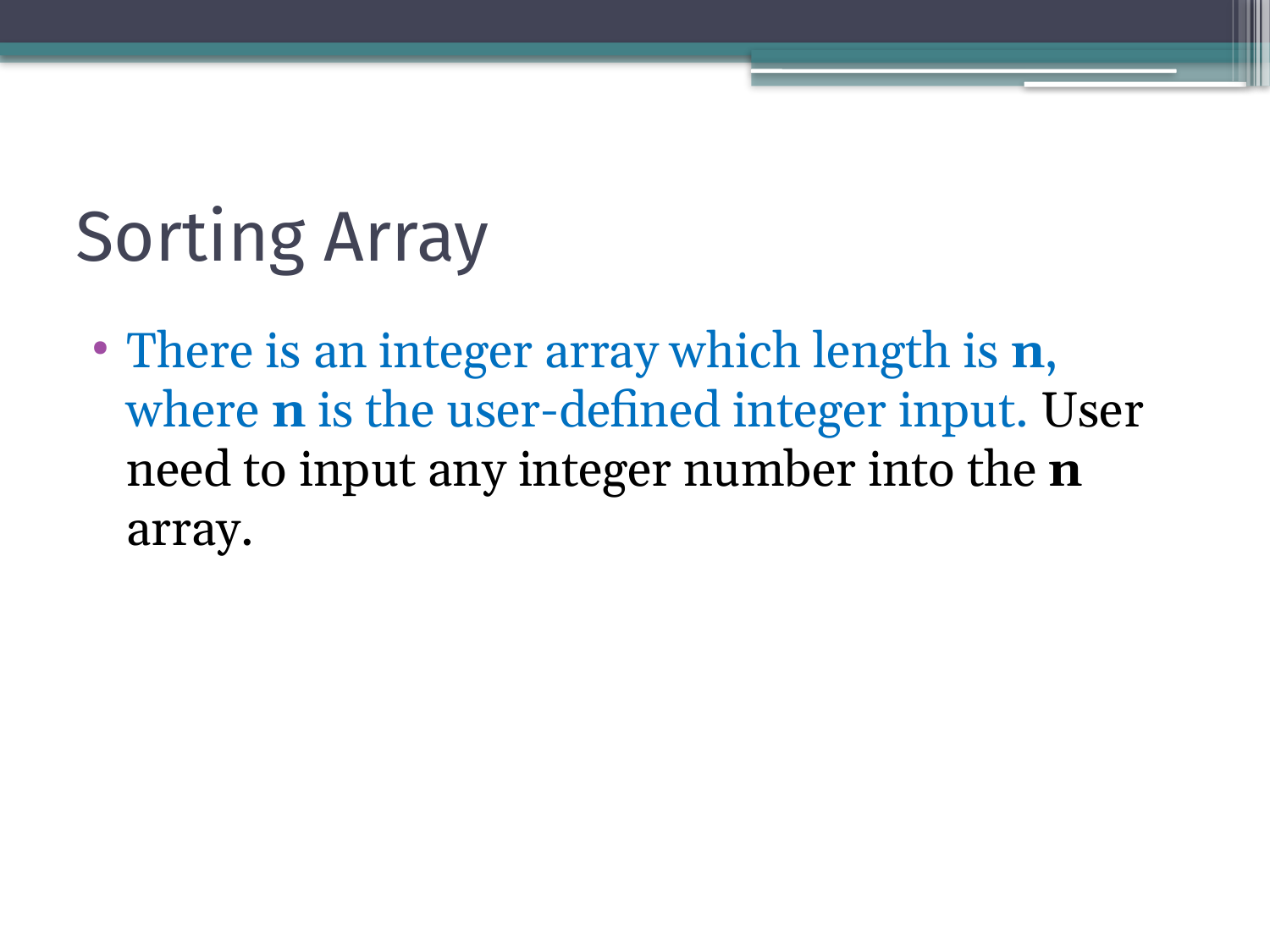

# Sorting Array
There is an integer array which length is n, where n is the user-defined integer input. User need to input any integer number into the n array.